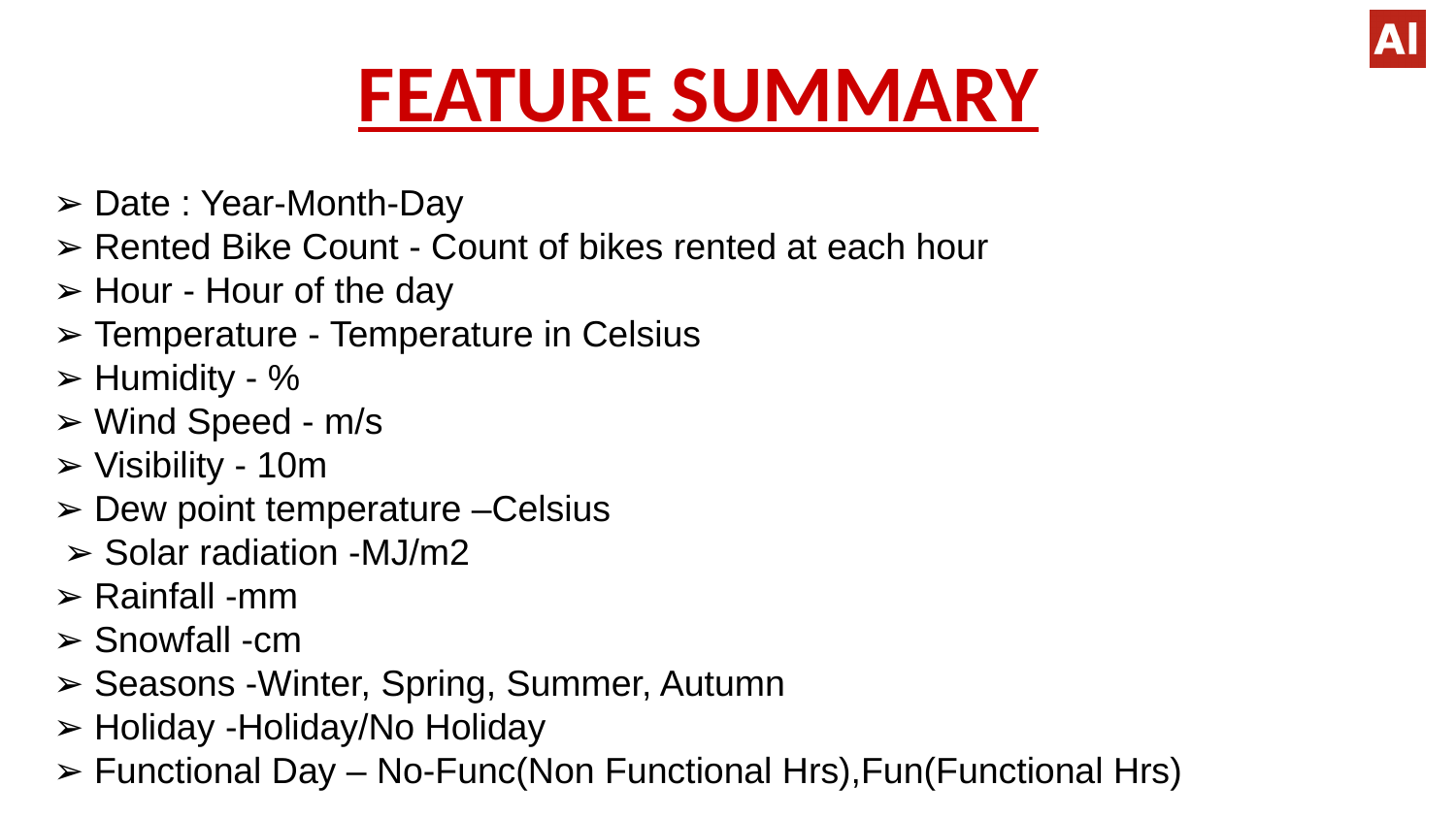

# FEATURE SUMMARY
➢ Date : Year-Month-Day
➢ Rented Bike Count - Count of bikes rented at each hour
➢ Hour - Hour of the day
➢ Temperature - Temperature in Celsius
➢ Humidity - %
➢ Wind Speed - m/s
➢ Visibility - 10m
➢ Dew point temperature –Celsius
 ➢ Solar radiation -MJ/m2
➢ Rainfall -mm
➢ Snowfall -cm
➢ Seasons -Winter, Spring, Summer, Autumn
➢ Holiday -Holiday/No Holiday
➢ Functional Day – No-Func(Non Functional Hrs),Fun(Functional Hrs)